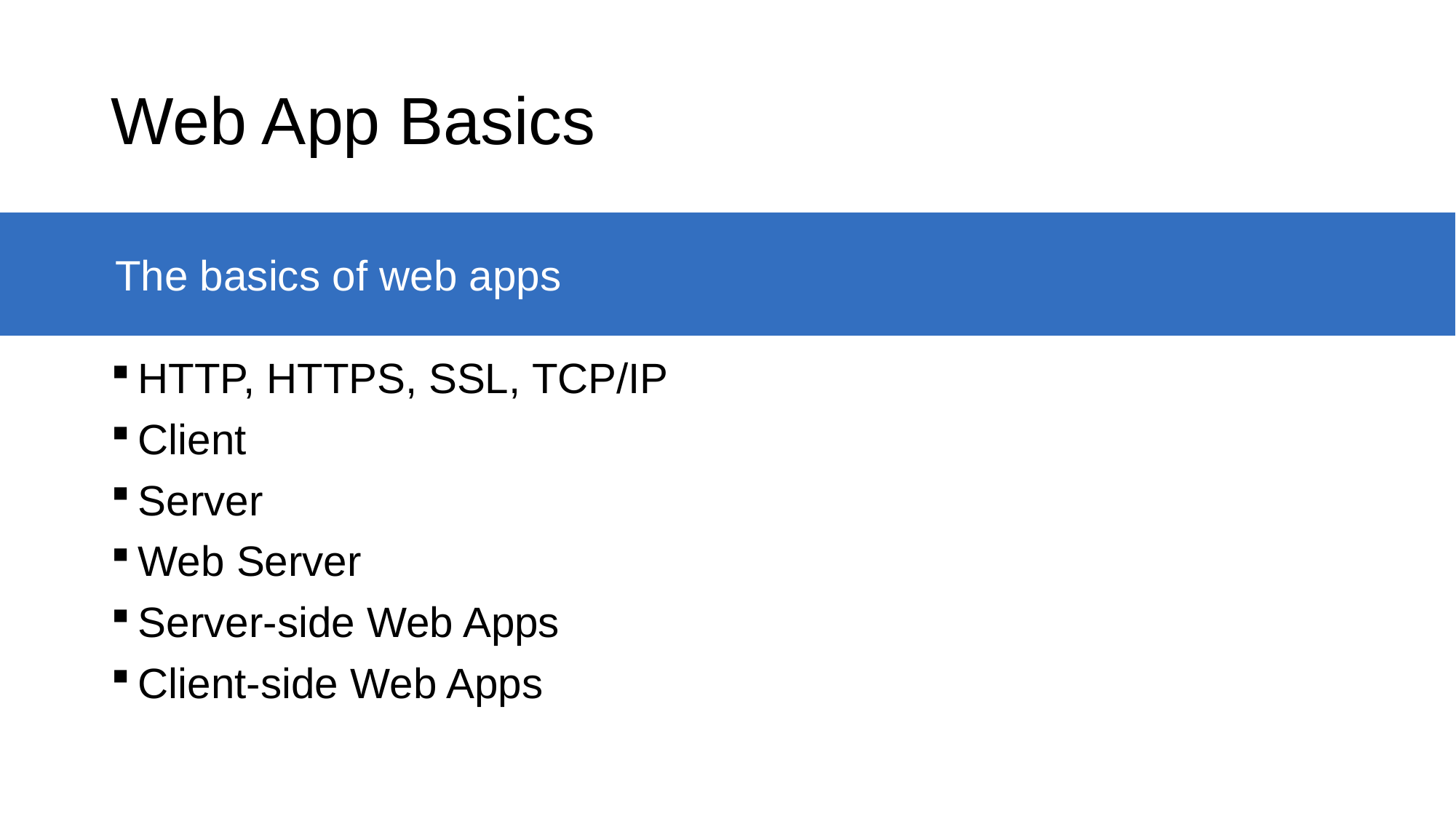

# Web App Basics

The basics of web apps
HTTP, HTTPS, SSL, TCP/IP
Client
Server
Web Server
Server-side Web Apps
Client-side Web Apps